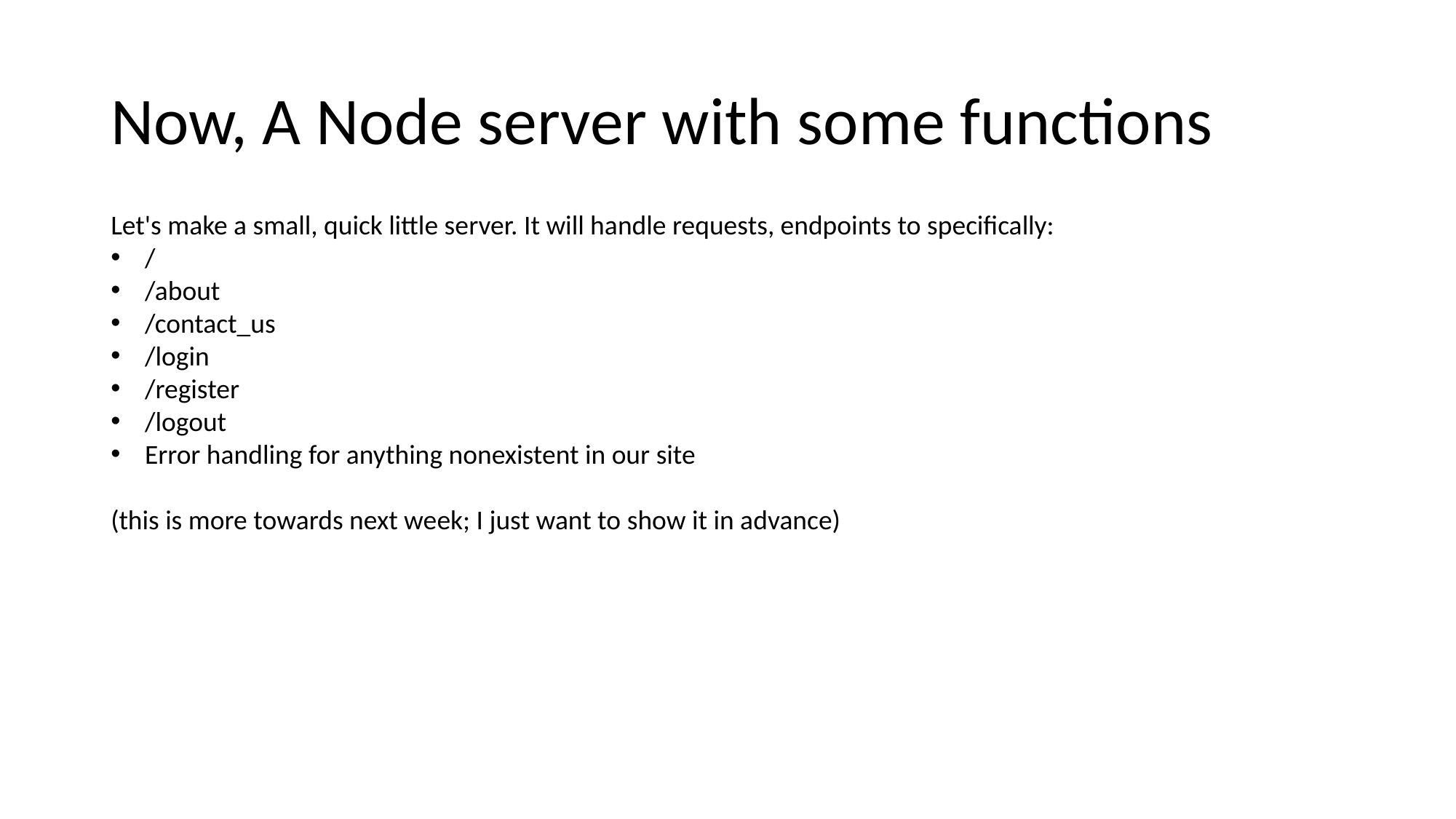

# Now, A Node server with some functions
Let's make a small, quick little server. It will handle requests, endpoints to specifically:
/
/about
/contact_us
/login
/register
/logout
Error handling for anything nonexistent in our site

(this is more towards next week; I just want to show it in advance)